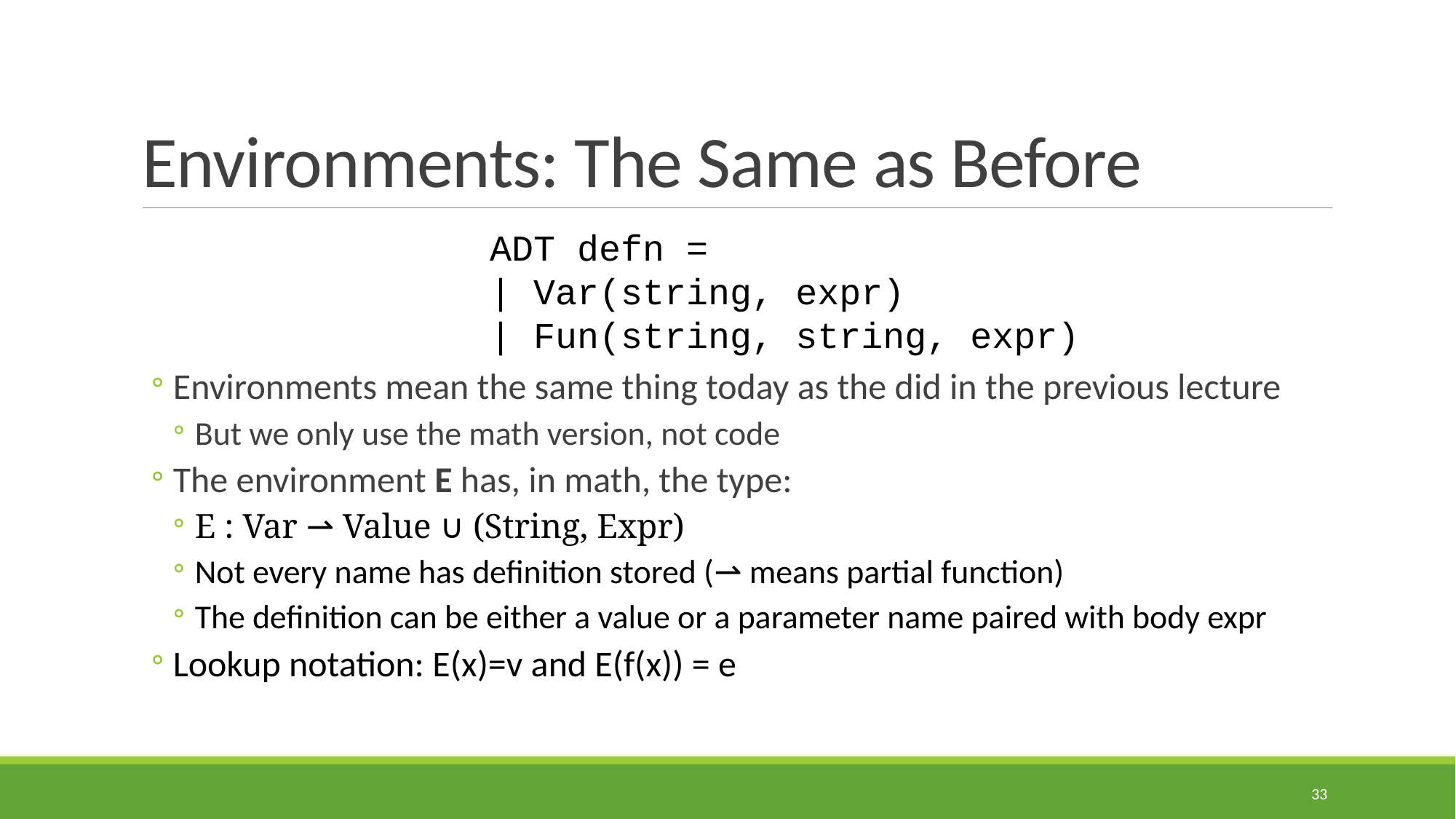

# Environments: The Same as Before
ADT defn =
| Var(string, expr)
| Fun(string, string, expr)
Environments mean the same thing today as the did in the previous lecture
But we only use the math version, not code
The environment E has, in math, the type:
E : Var ⇀ Value ∪ (String, Expr)
Not every name has definition stored (⇀ means partial function)
The definition can be either a value or a parameter name paired with body expr
Lookup notation: E(x)=v and E(f(x)) = e
33